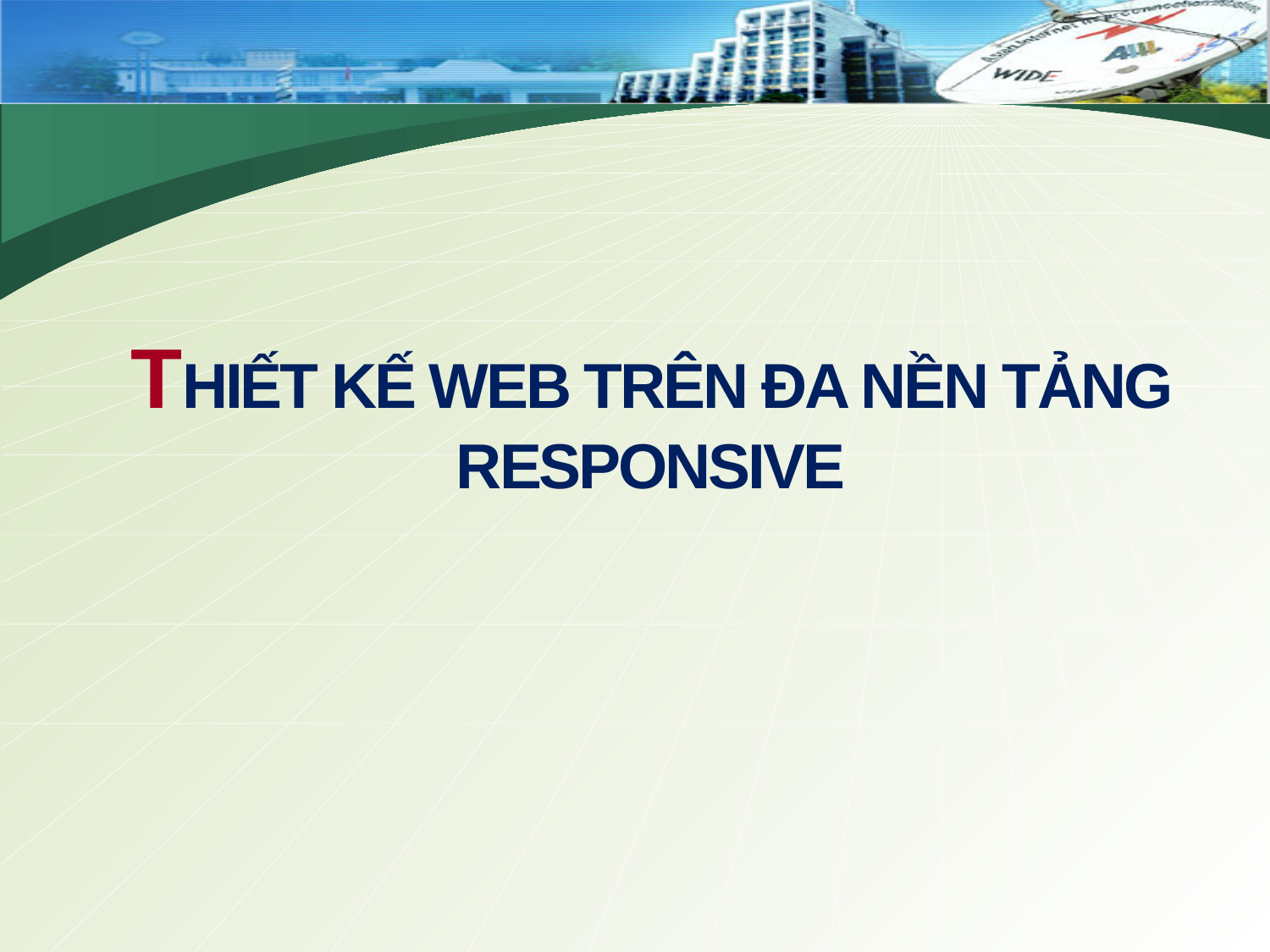

THIẾT KẾ WEB TRÊN ĐA NỀN TẢNG RESPONSIVE